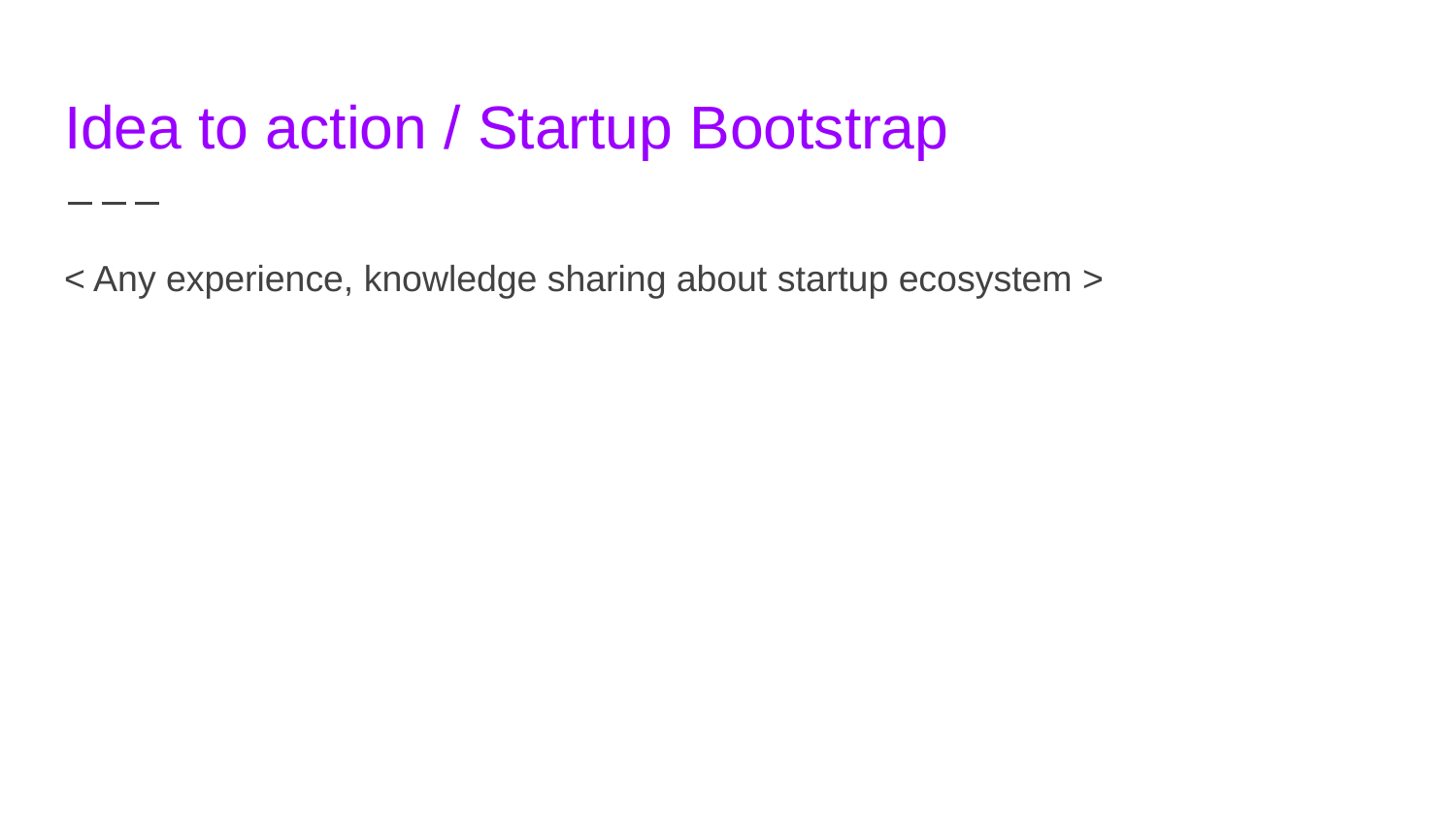

# Idea to action / Startup Bootstrap
< Any experience, knowledge sharing about startup ecosystem >